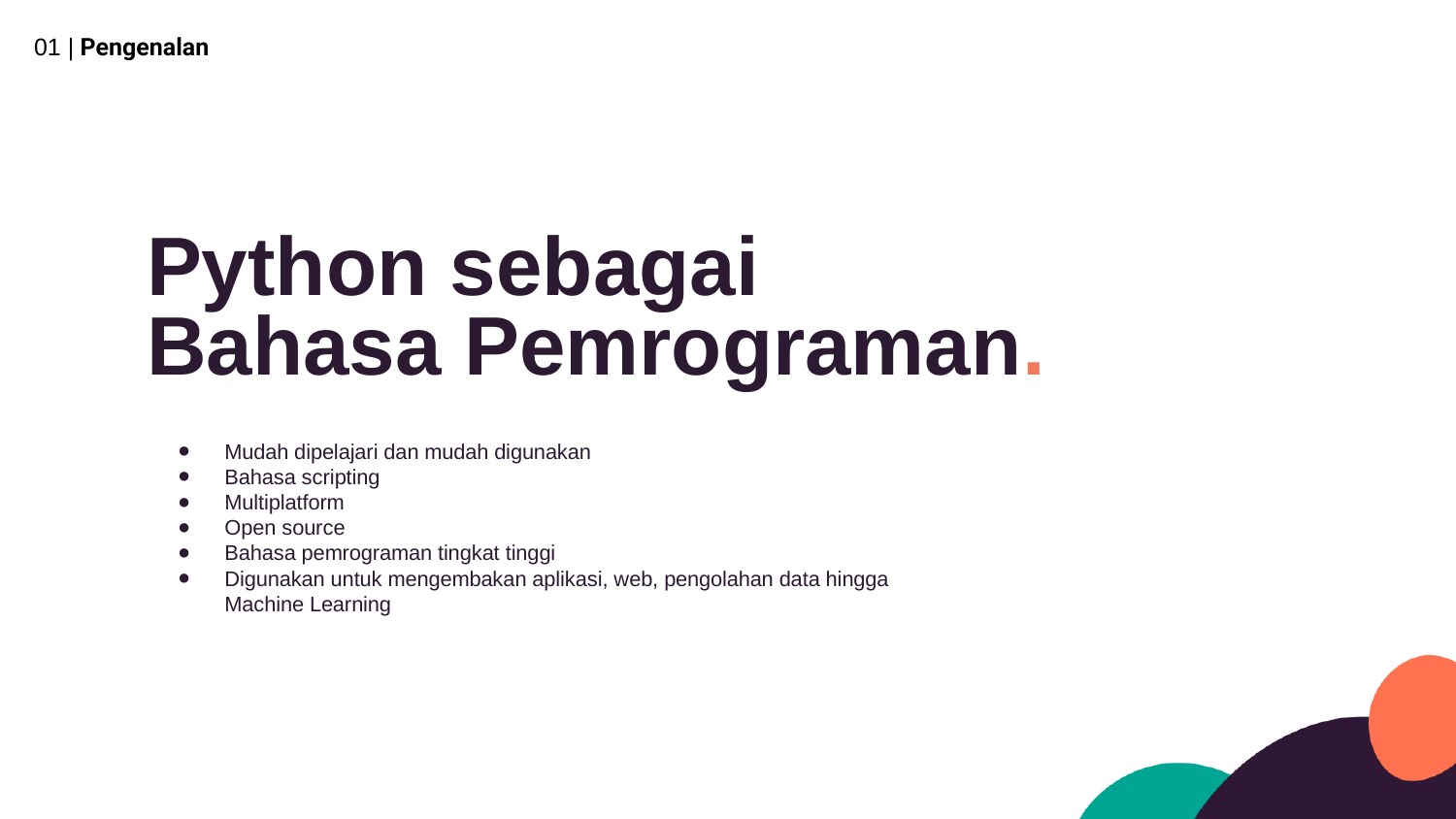

01 | Pengenalan
Python sebagai
Bahasa Pemrograman.
Mudah dipelajari dan mudah digunakan
Bahasa scripting
Multiplatform
Open source
Bahasa pemrograman tingkat tinggi
Digunakan untuk mengembakan aplikasi, web, pengolahan data hingga Machine Learning